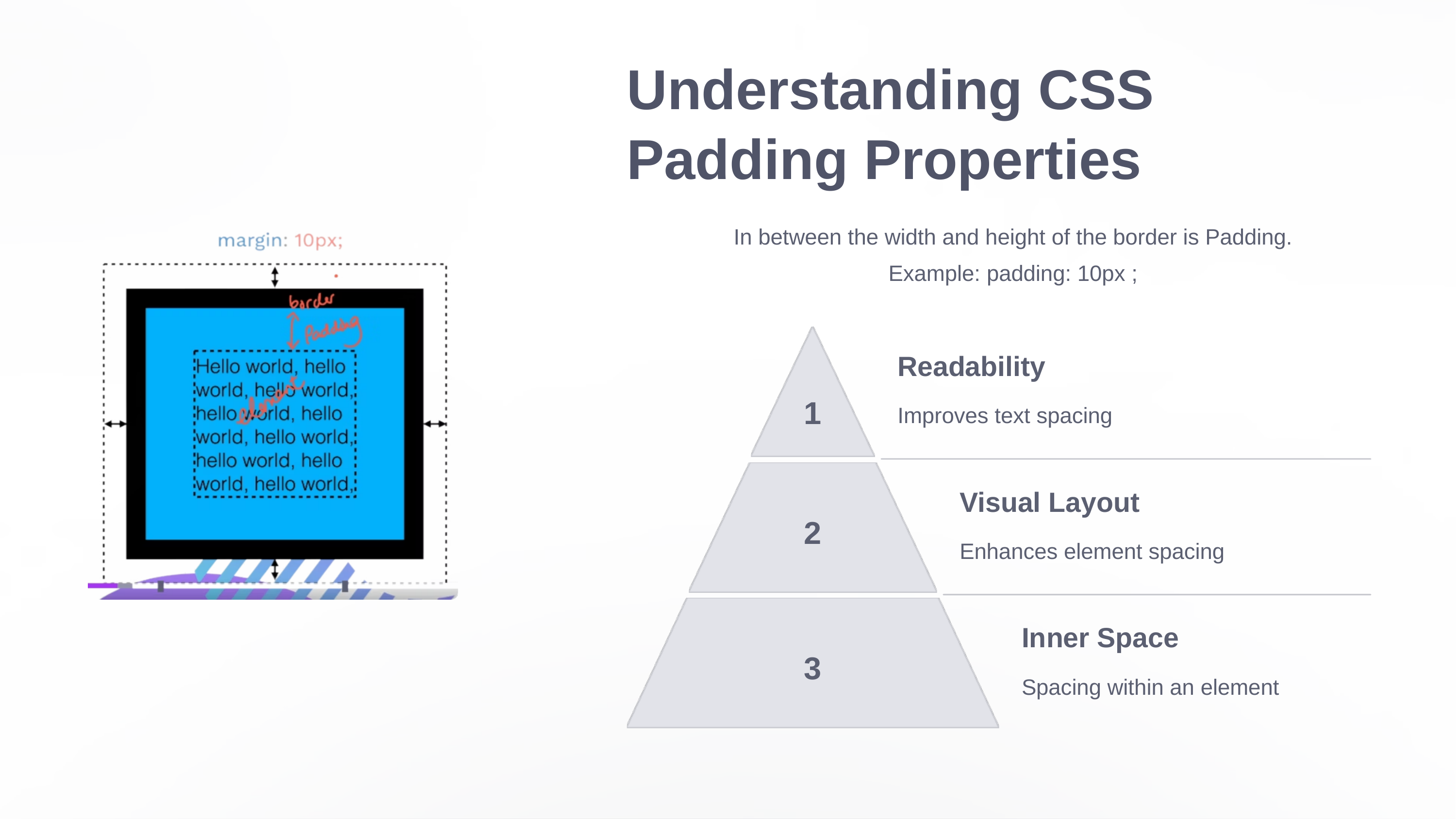

Understanding CSS Padding Properties

In between the width and height of the border is Padding.
Example: padding: 10px ;

Readability

1

Improves text spacing

Visual Layout

2

Enhances element spacing

Inner Space

3

Spacing within an element